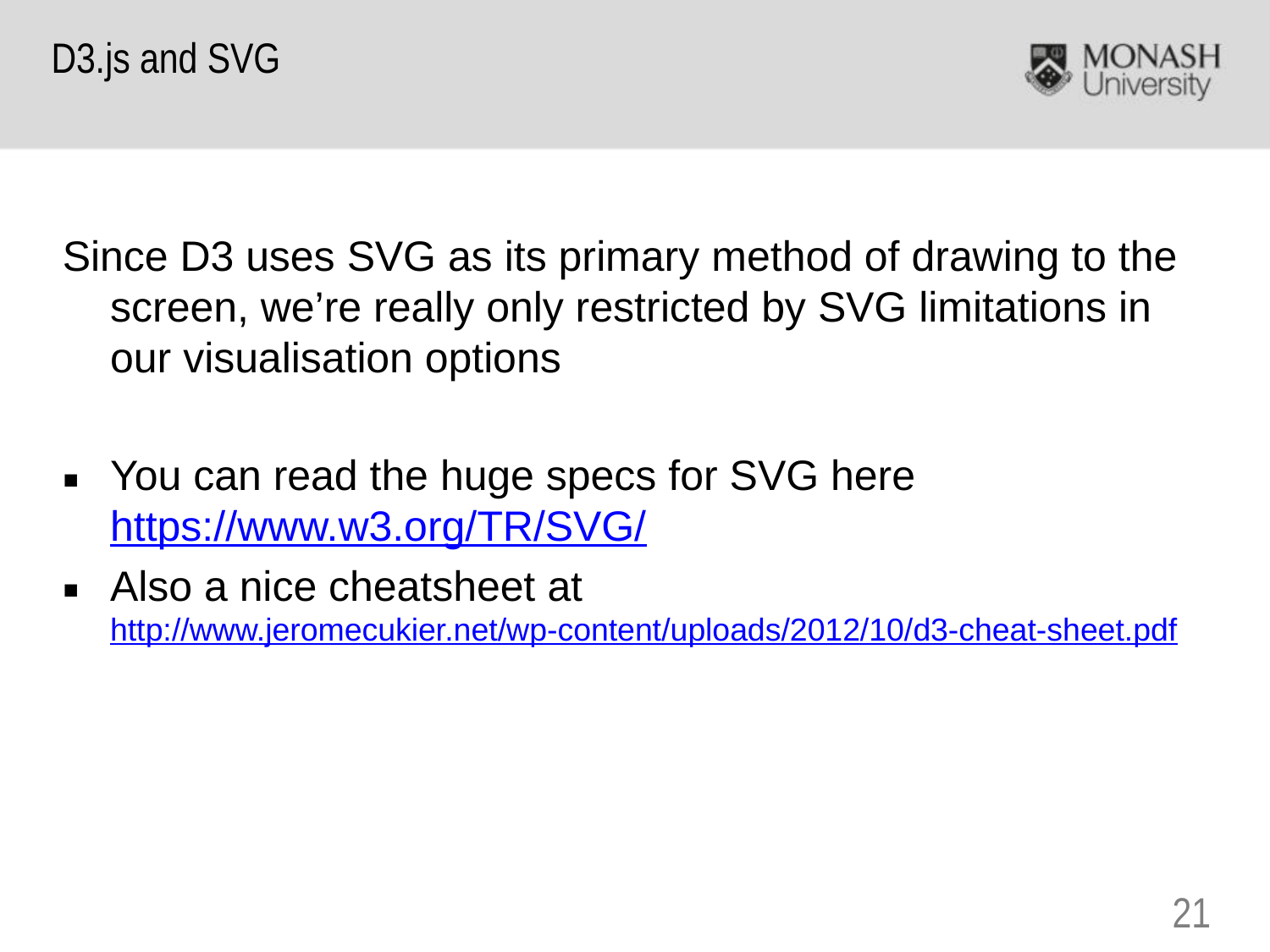

D3.js and SVG
Since D3 uses SVG as its primary method of drawing to the screen, we’re really only restricted by SVG limitations in our visualisation options

You can read the huge specs for SVG here
https://www.w3.org/TR/SVG/
Also a nice cheatsheet at
http://www.jeromecukier.net/wp-content/uploads/2012/10/d3-cheat-sheet.pdf